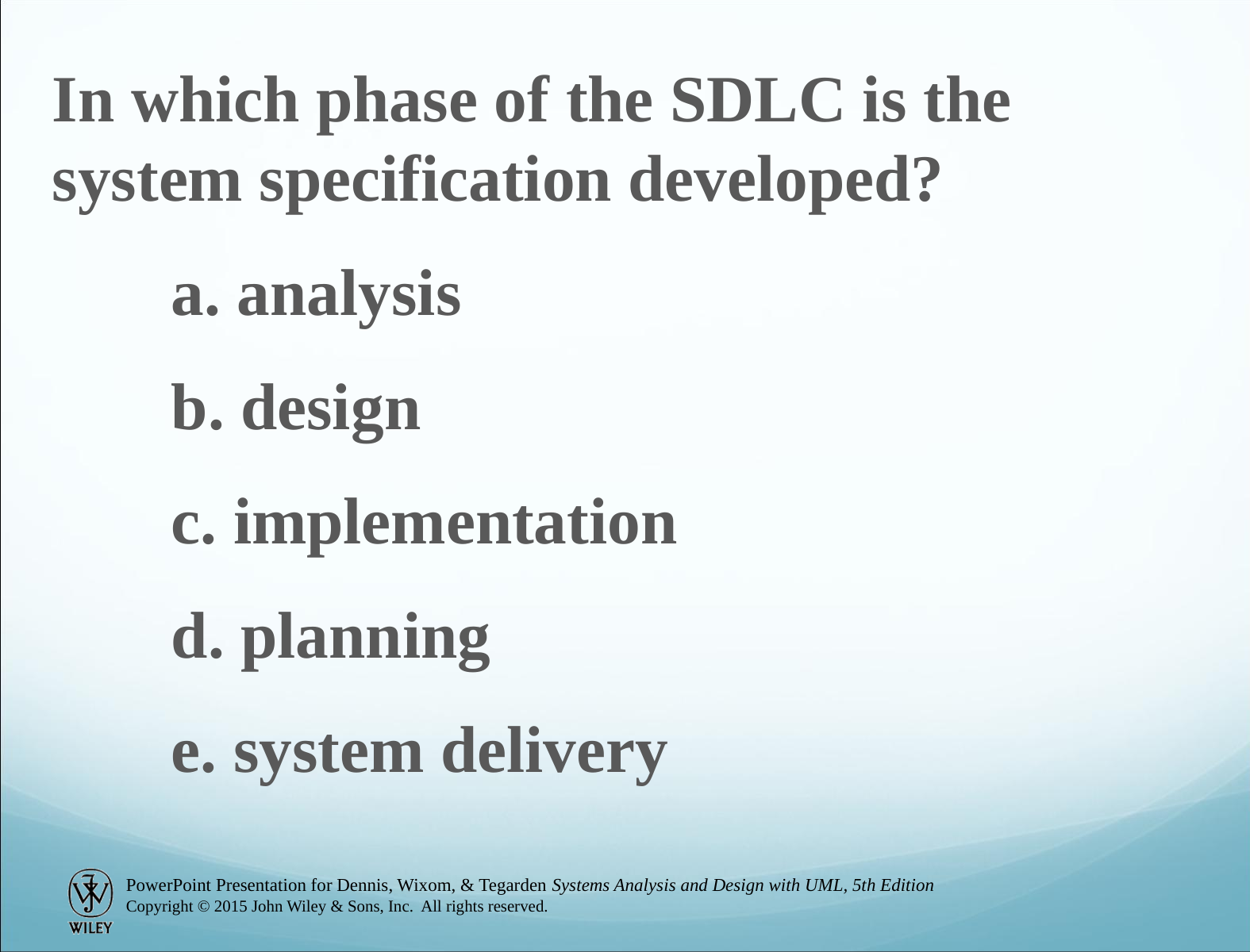

In which phase of the SDLC is the system specification developed?
	a. analysis
	b. design
	c. implementation
	d. planning
	e. system delivery